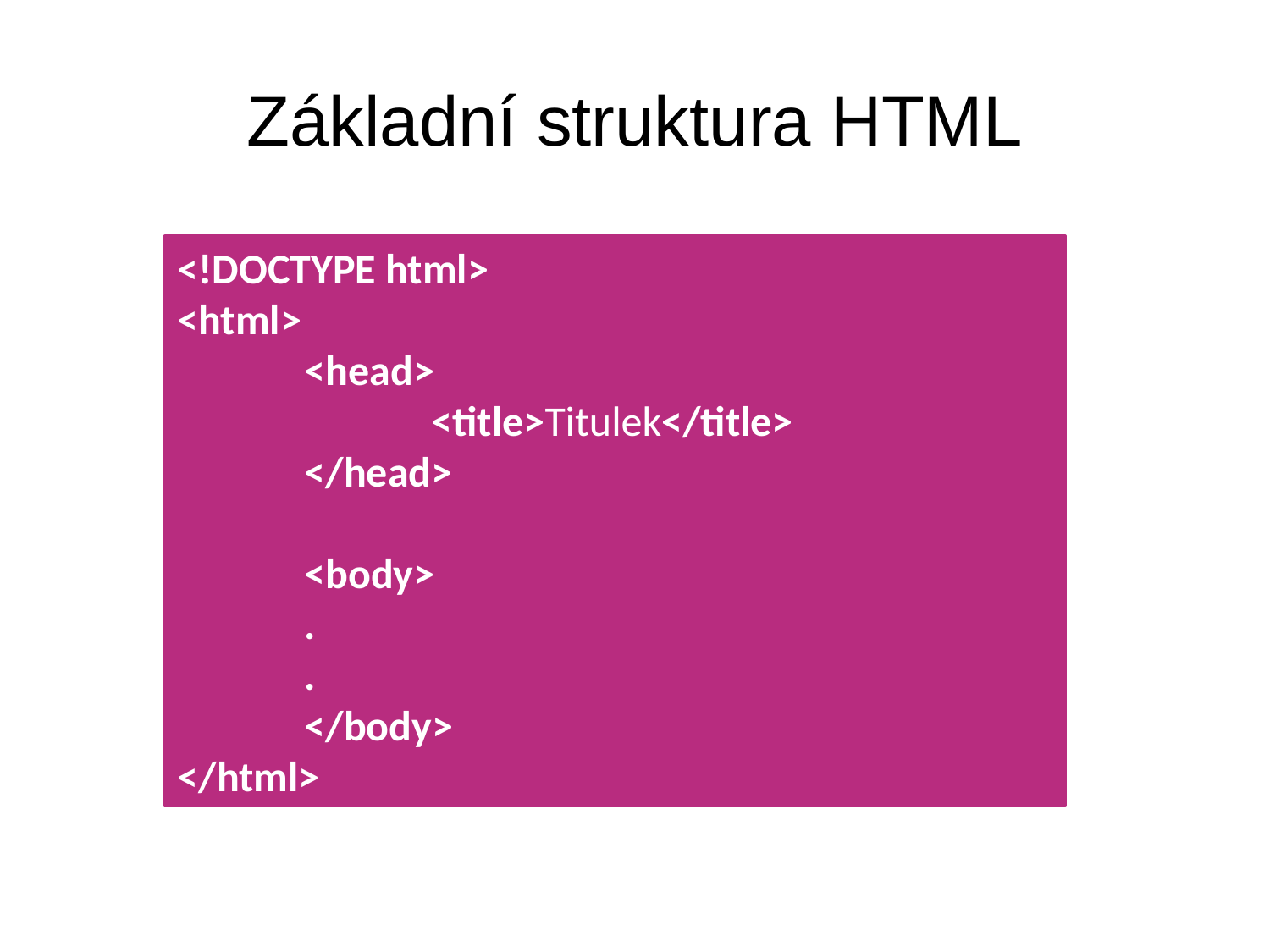

# Základní struktura HTML
<!DOCTYPE html>
<html>
	<head>
		<title>Titulek</title>
	</head>

	<body>
	.
	.
	</body>
</html>